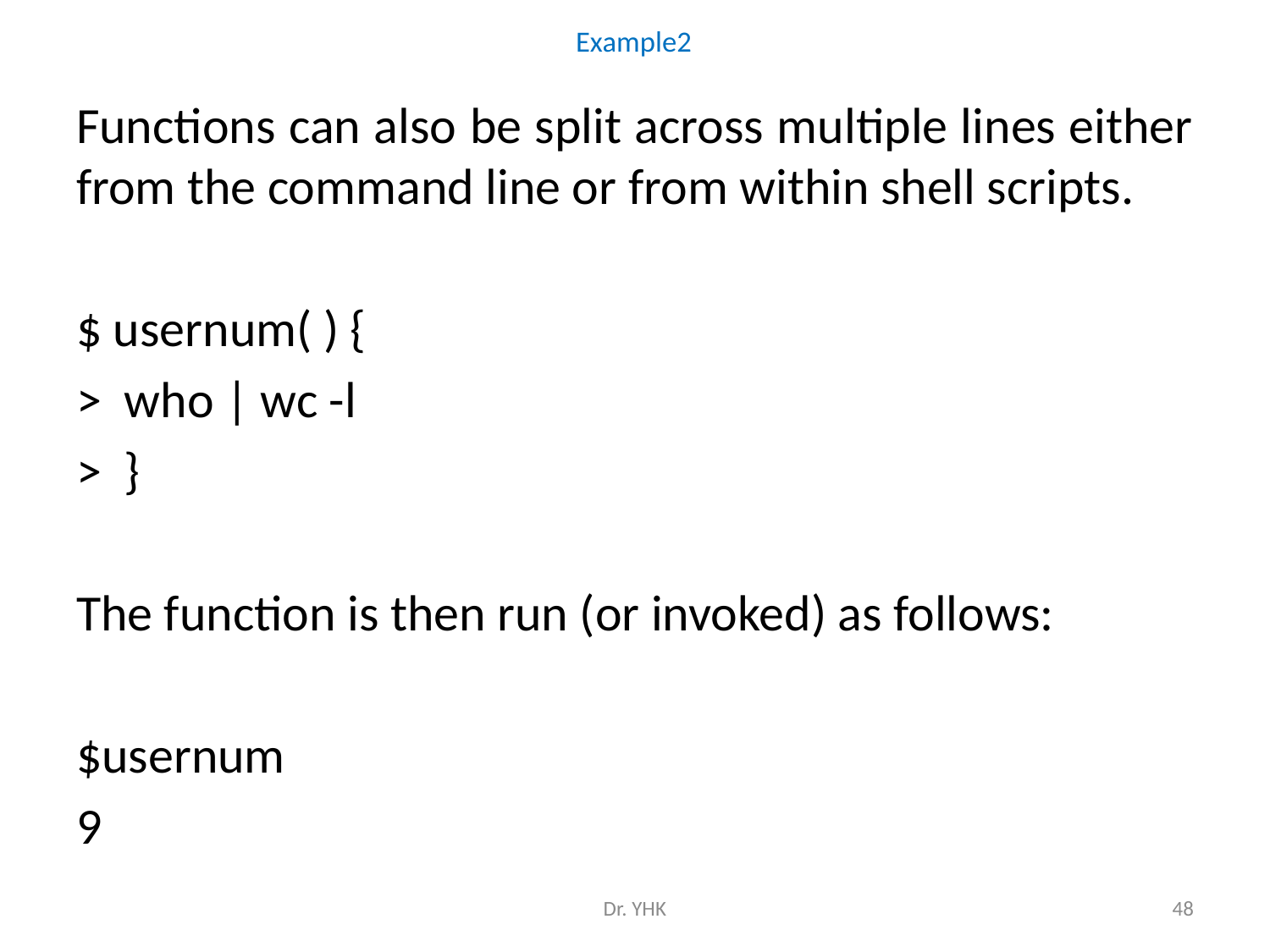

# Example2
Functions can also be split across multiple lines either from the command line or from within shell scripts.

$ usernum( ) {
>  who | wc -l
>  }

The function is then run (or invoked) as follows:

$usernum
9

Dr. YHK
48